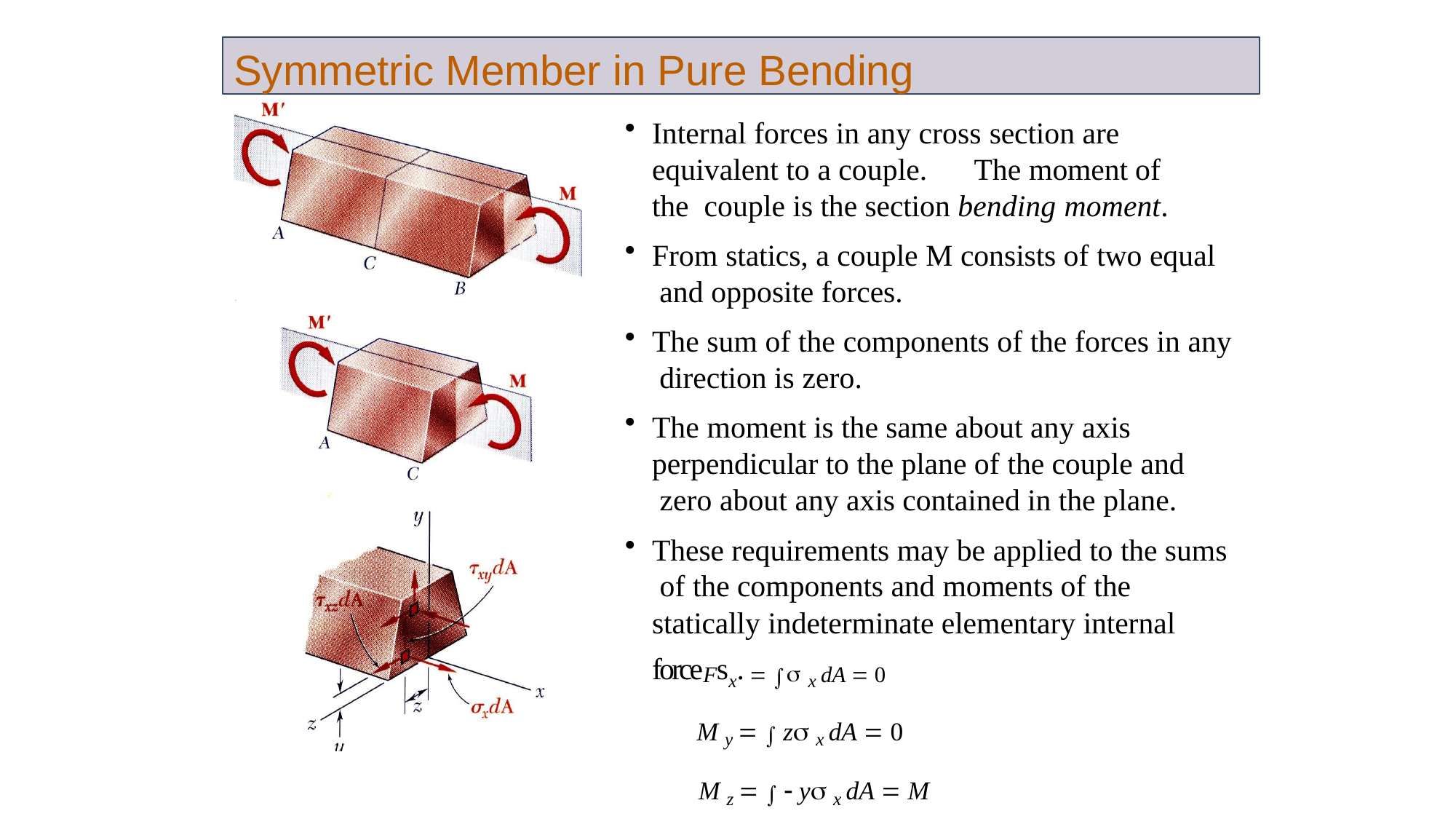

Symmetric Member in Pure Bending

Internal forces in any cross section are  equivalent to a couple.	The moment of the  couple is the section bending moment.
From statics, a couple M consists of two equal  and opposite forces.
The sum of the components of the forces in any  direction is zero.
The moment is the same about any axis  perpendicular to the plane of the couple and  zero about any axis contained in the plane.
These requirements may be applied to the sums  of the components and moments of the  statically indeterminate elementary internal  forceFsx. = ∫σ x dA = 0
M y = ∫ zσ x dA = 0
M z = ∫ − yσ x dA = M